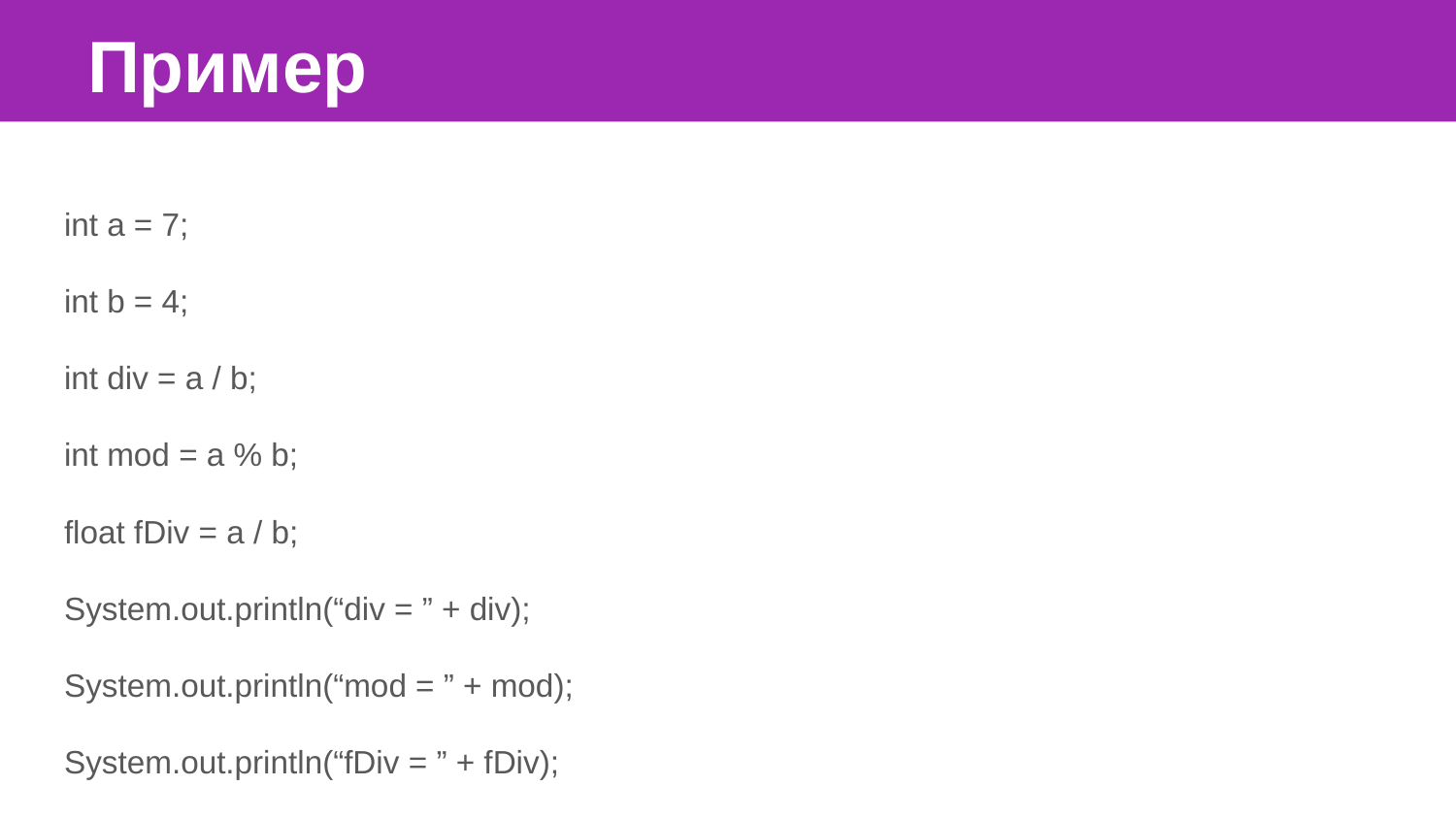

Пример
int a = 7;
int b = 4;
int div = a / b;
int mod = a % b;
float fDiv = a / b;
System.out.println(“div = ” + div);
System.out.println(“mod = ” + mod);
System.out.println(“fDiv = ” + fDiv);